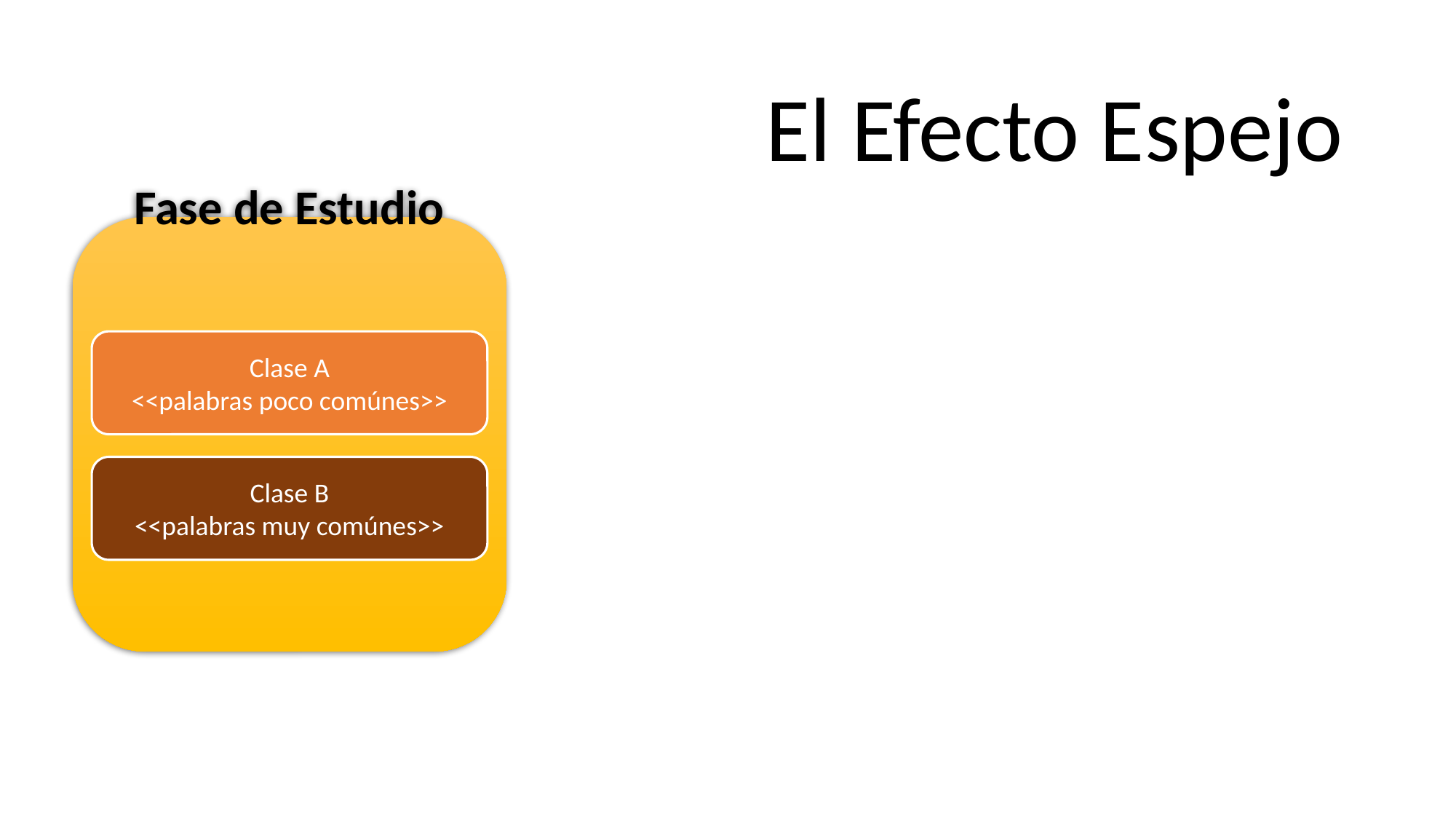

# El Efecto Espejo

Fase de Estudio

Clase A
<<palabras poco comúnes>>
Clase B
<<palabras muy comúnes>>